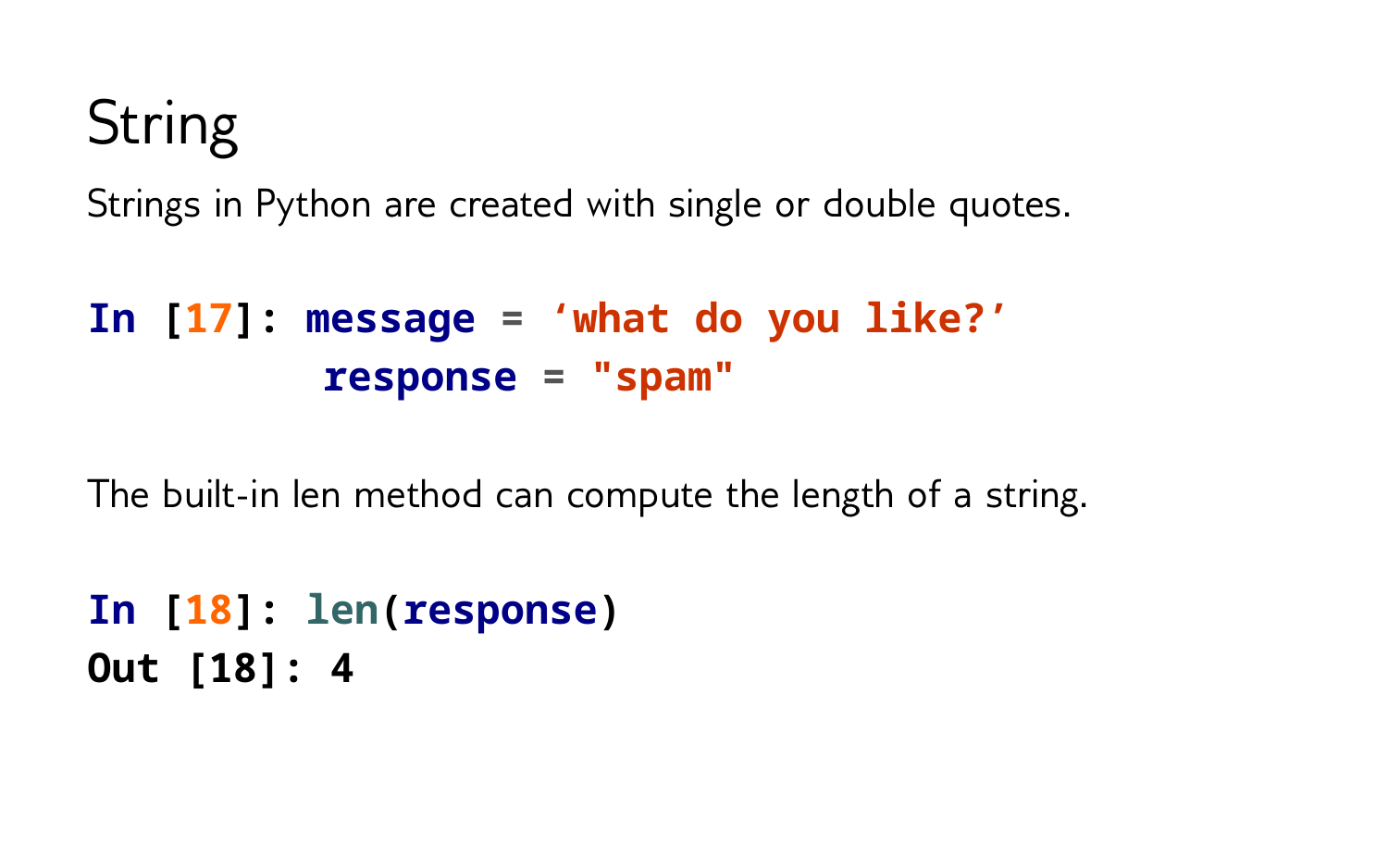

# String
Strings in Python are created with single or double quotes.

In [17]: message = ‘what do you like?’
	    response = "spam"

The built-in len method can compute the length of a string.

In [18]: len(response)
Out [18]: 4